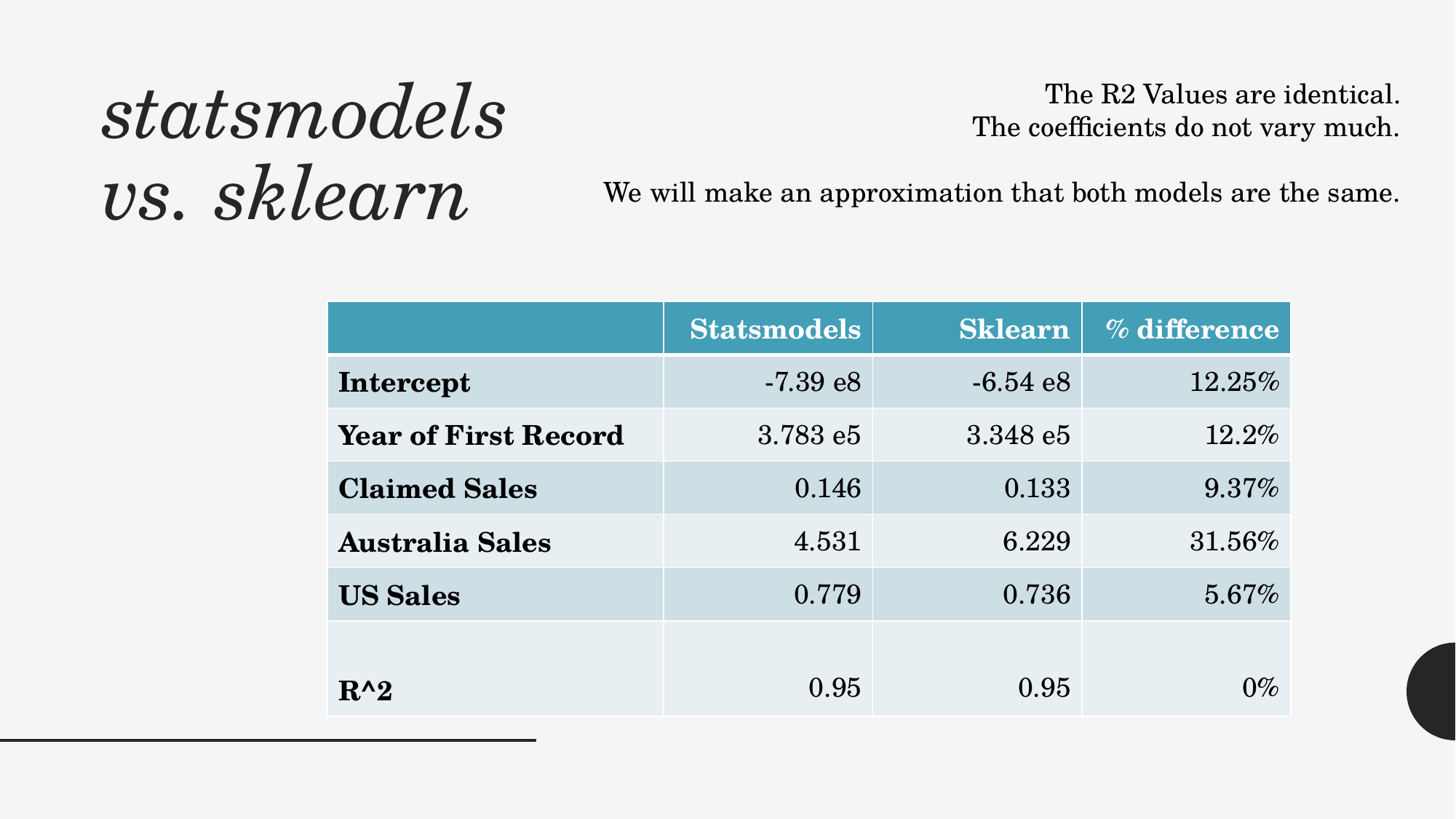

# statsmodels vs. sklearn
The R2 Values are identical.
The coefficients do not vary much.

We will make an approximation that both models are the same.
|  | Statsmodels | Sklearn | % difference |
| --- | --- | --- | --- |
| Intercept | -7.39 e8 | -6.54 e8 | 12.25% |
| Year of First Record | 3.783 e5 | 3.348 e5 | 12.2% |
| Claimed Sales | 0.146 | 0.133 | 9.37% |
| Australia Sales | 4.531 | 6.229 | 31.56% |
| US Sales | 0.779 | 0.736 | 5.67% |
| R^2 | 0.95 | 0.95 | 0% |